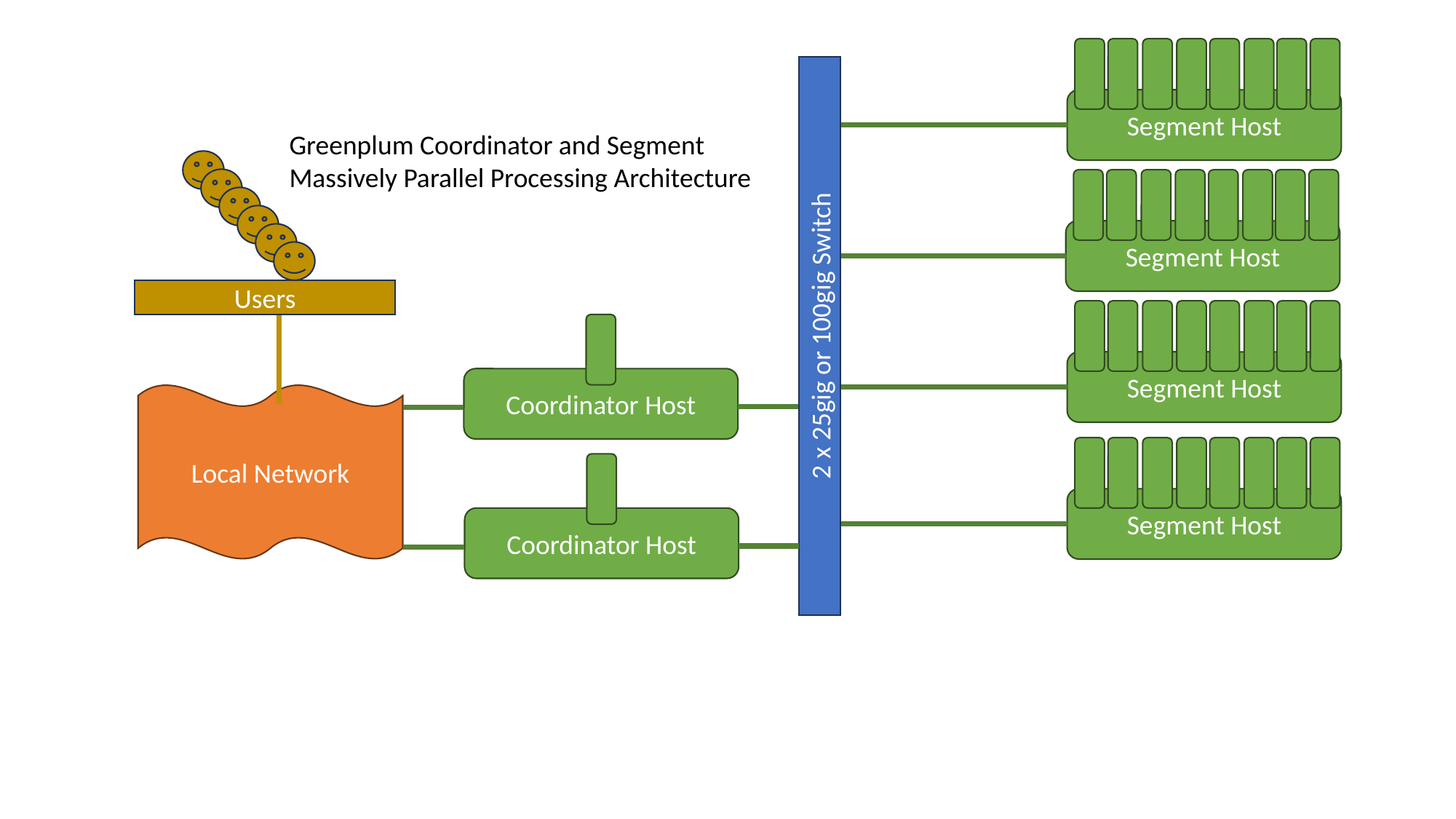

Segment Host
Greenplum Coordinator and Segment Massively Parallel Processing Architecture

Segment Host

Users

2 x 25gig or 100gig Switch
Segment Host
Coordinator Host
Local Network

Segment Host
Coordinator Host